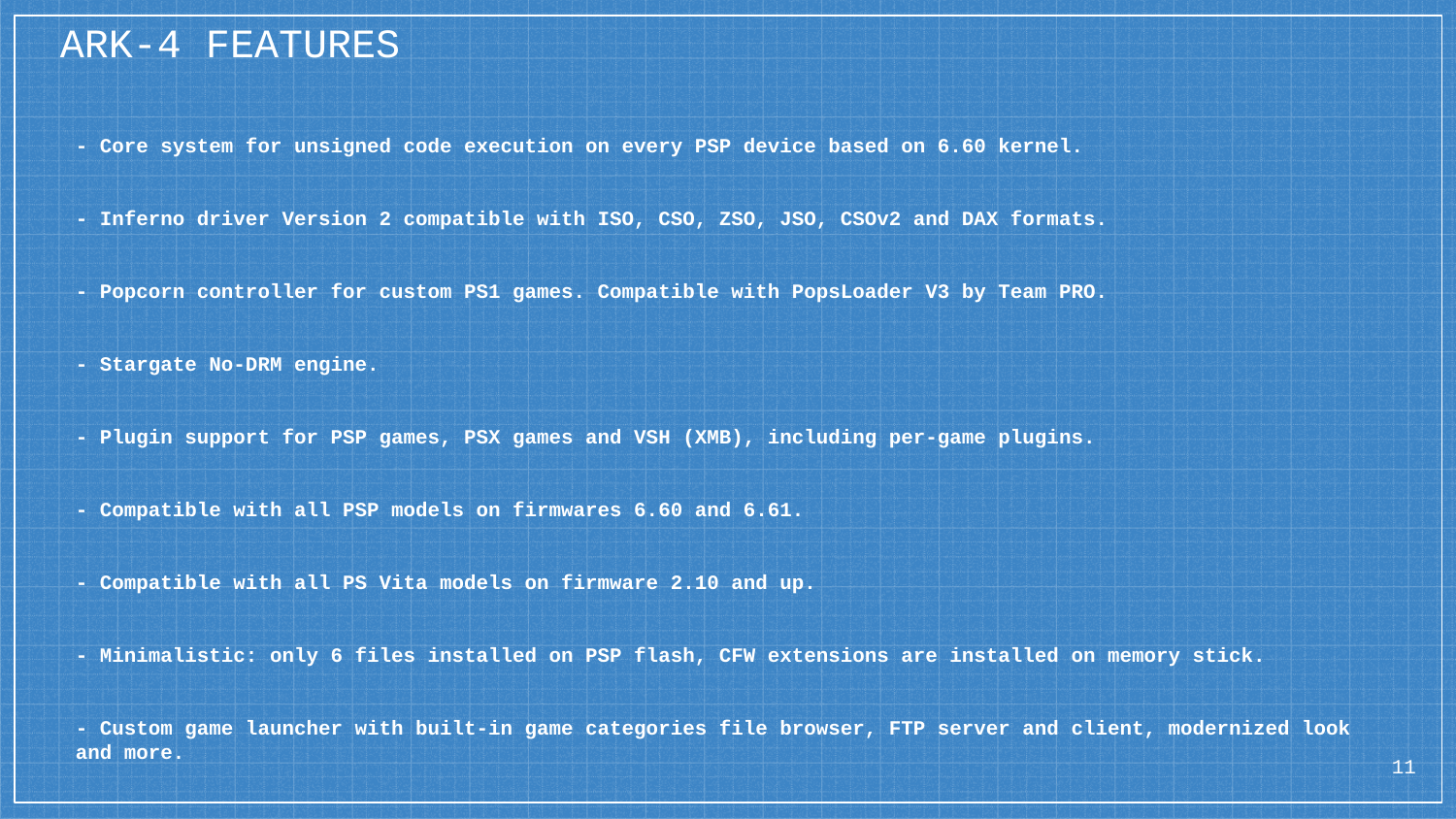

ARK-4 FEATURES

- Core system for unsigned code execution on every PSP device based on 6.60 kernel.

- Inferno driver Version 2 compatible with ISO, CSO, ZSO, JSO, CSOv2 and DAX formats.

- Popcorn controller for custom PS1 games. Compatible with PopsLoader V3 by Team PRO.

- Stargate No-DRM engine.

- Plugin support for PSP games, PSX games and VSH (XMB), including per-game plugins.

- Compatible with all PSP models on firmwares 6.60 and 6.61.

- Compatible with all PS Vita models on firmware 2.10 and up.

- Minimalistic: only 6 files installed on PSP flash, CFW extensions are installed on memory stick.

- Custom game launcher with built-in game categories file browser, FTP server and client, modernized look and more.

11